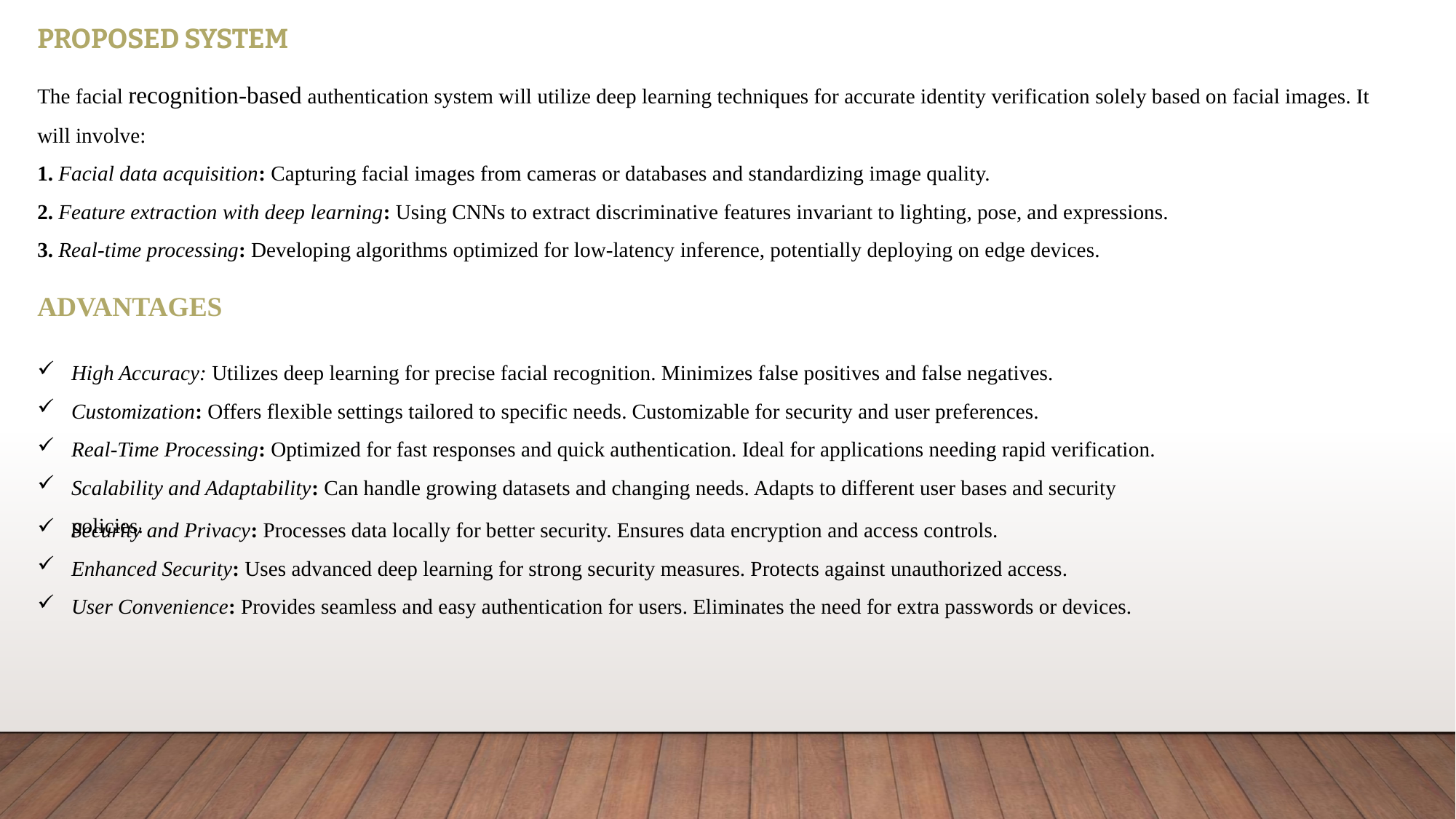

PROPOSED SYSTEM
The facial recognition-based authentication system will utilize deep learning techniques for accurate identity verification solely based on facial images. It will involve:
1. Facial data acquisition: Capturing facial images from cameras or databases and standardizing image quality.
2. Feature extraction with deep learning: Using CNNs to extract discriminative features invariant to lighting, pose, and expressions.
3. Real-time processing: Developing algorithms optimized for low-latency inference, potentially deploying on edge devices.

ADVANTAGES
High Accuracy: Utilizes deep learning for precise facial recognition. Minimizes false positives and false negatives.
Customization: Offers flexible settings tailored to specific needs. Customizable for security and user preferences.
Real-Time Processing: Optimized for fast responses and quick authentication. Ideal for applications needing rapid verification.
Scalability and Adaptability: Can handle growing datasets and changing needs. Adapts to different user bases and security policies.
Security and Privacy: Processes data locally for better security. Ensures data encryption and access controls.
Enhanced Security: Uses advanced deep learning for strong security measures. Protects against unauthorized access.
User Convenience: Provides seamless and easy authentication for users. Eliminates the need for extra passwords or devices.